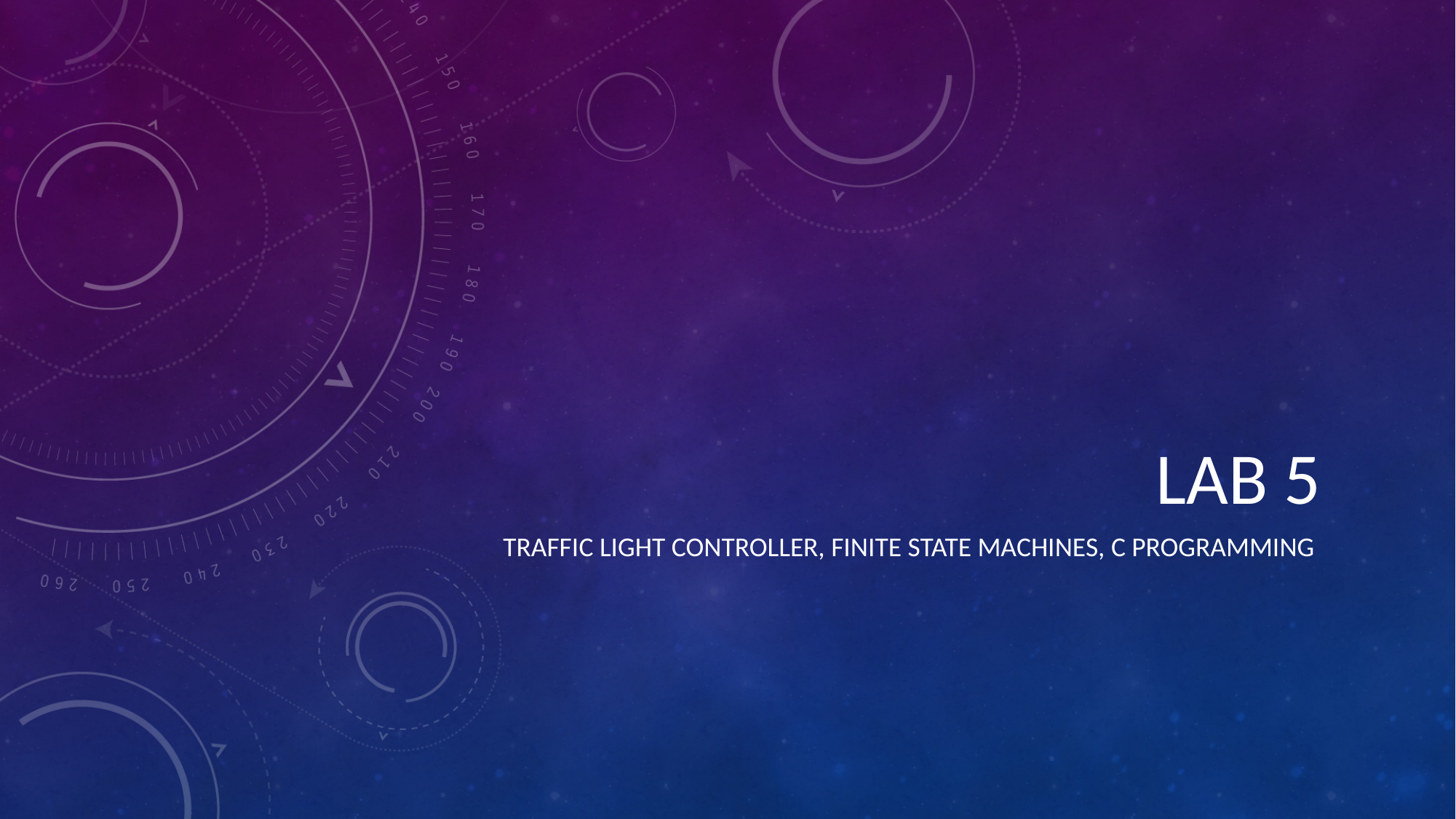

LAB 5
Traffic Light controller, Finite state machines, c programming